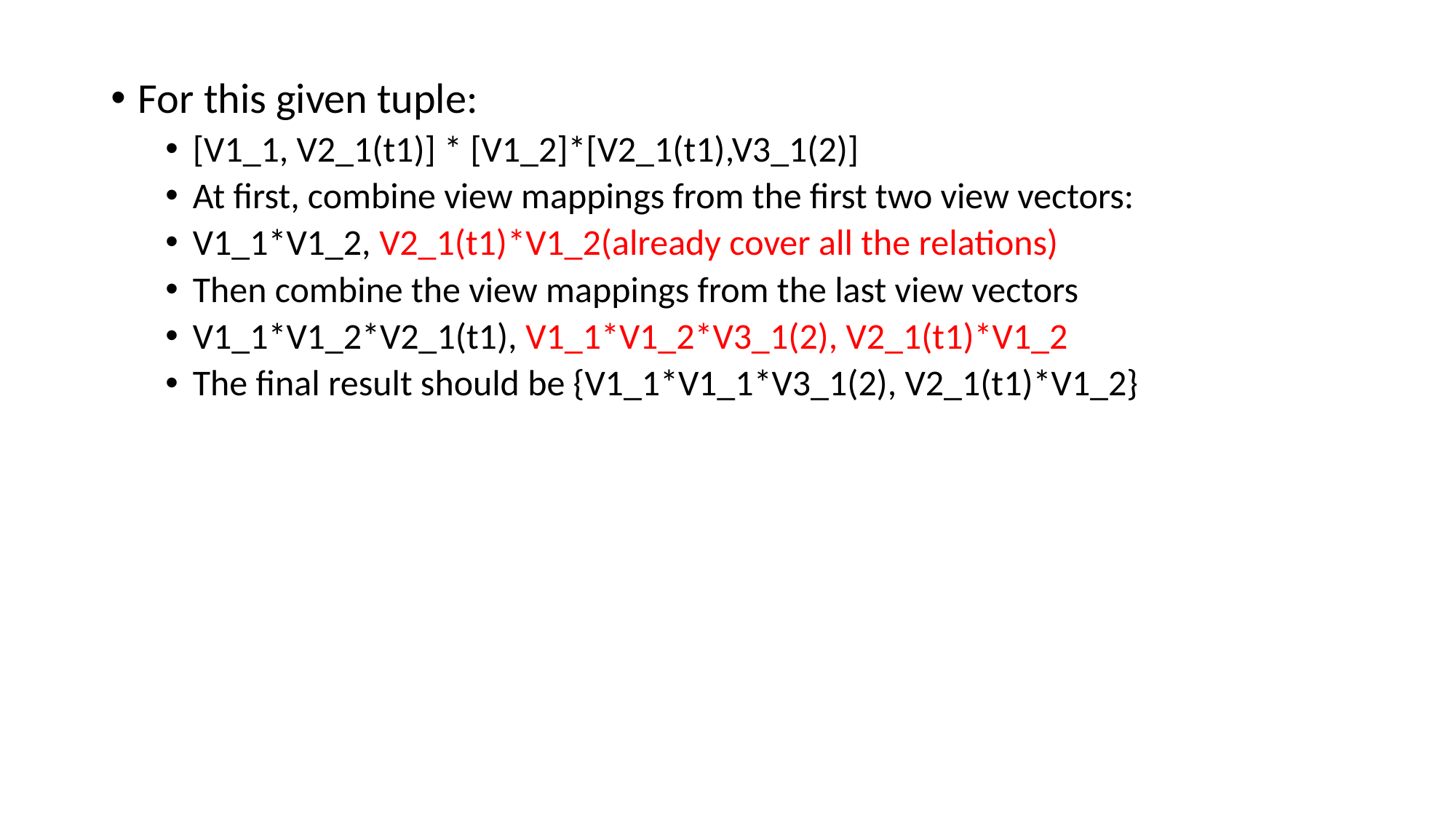

For this given tuple:
[V1_1, V2_1(t1)] * [V1_2]*[V2_1(t1),V3_1(2)]
At first, combine view mappings from the first two view vectors:
V1_1*V1_2, V2_1(t1)*V1_2(already cover all the relations)
Then combine the view mappings from the last view vectors
V1_1*V1_2*V2_1(t1), V1_1*V1_2*V3_1(2), V2_1(t1)*V1_2
The final result should be {V1_1*V1_1*V3_1(2), V2_1(t1)*V1_2}